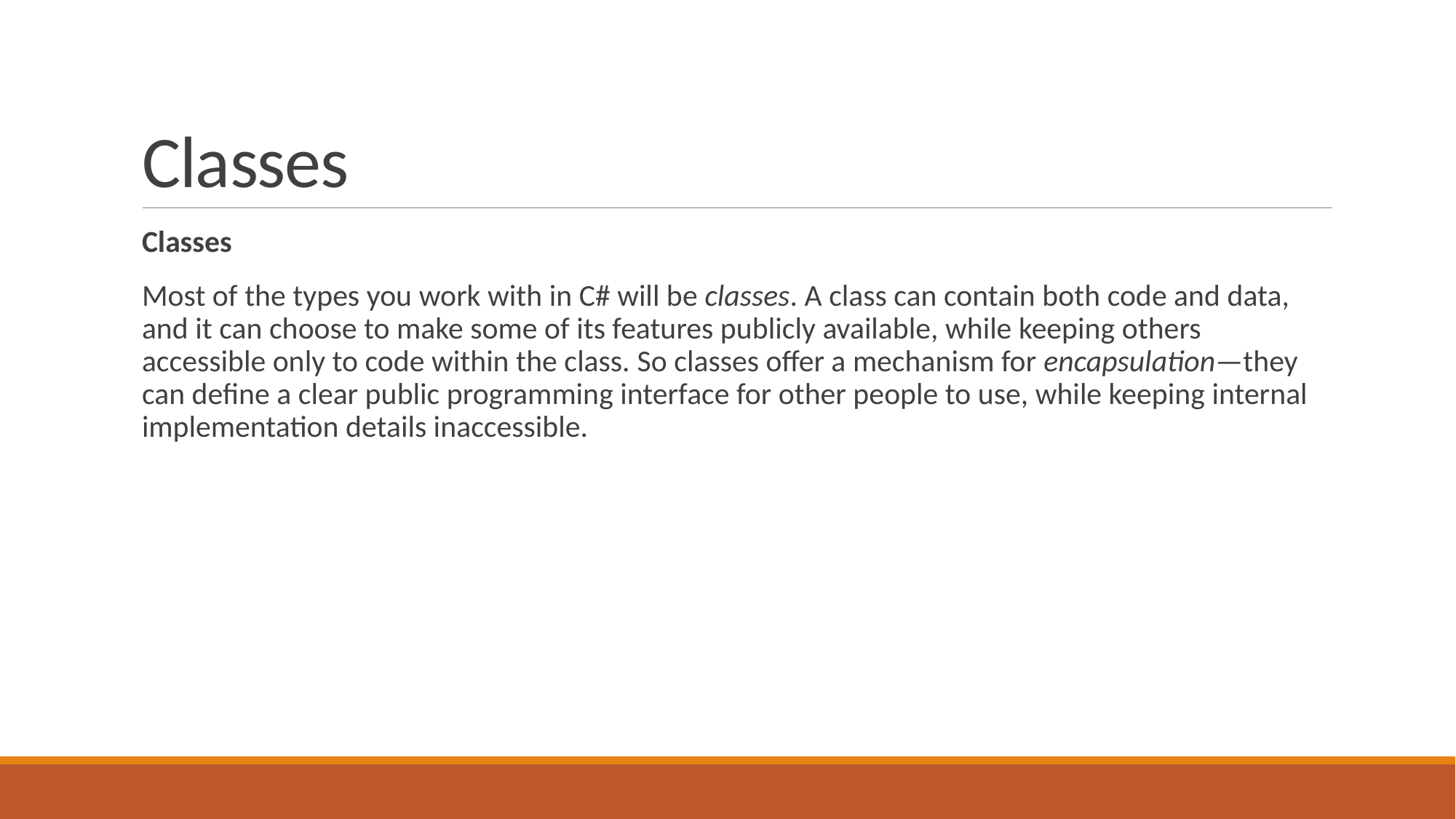

# Classes
Classes
Most of the types you work with in C# will be classes. A class can contain both code and data, and it can choose to make some of its features publicly available, while keeping others accessible only to code within the class. So classes offer a mechanism for encapsulation—they can define a clear public programming interface for other people to use, while keeping internal implementation details inaccessible.